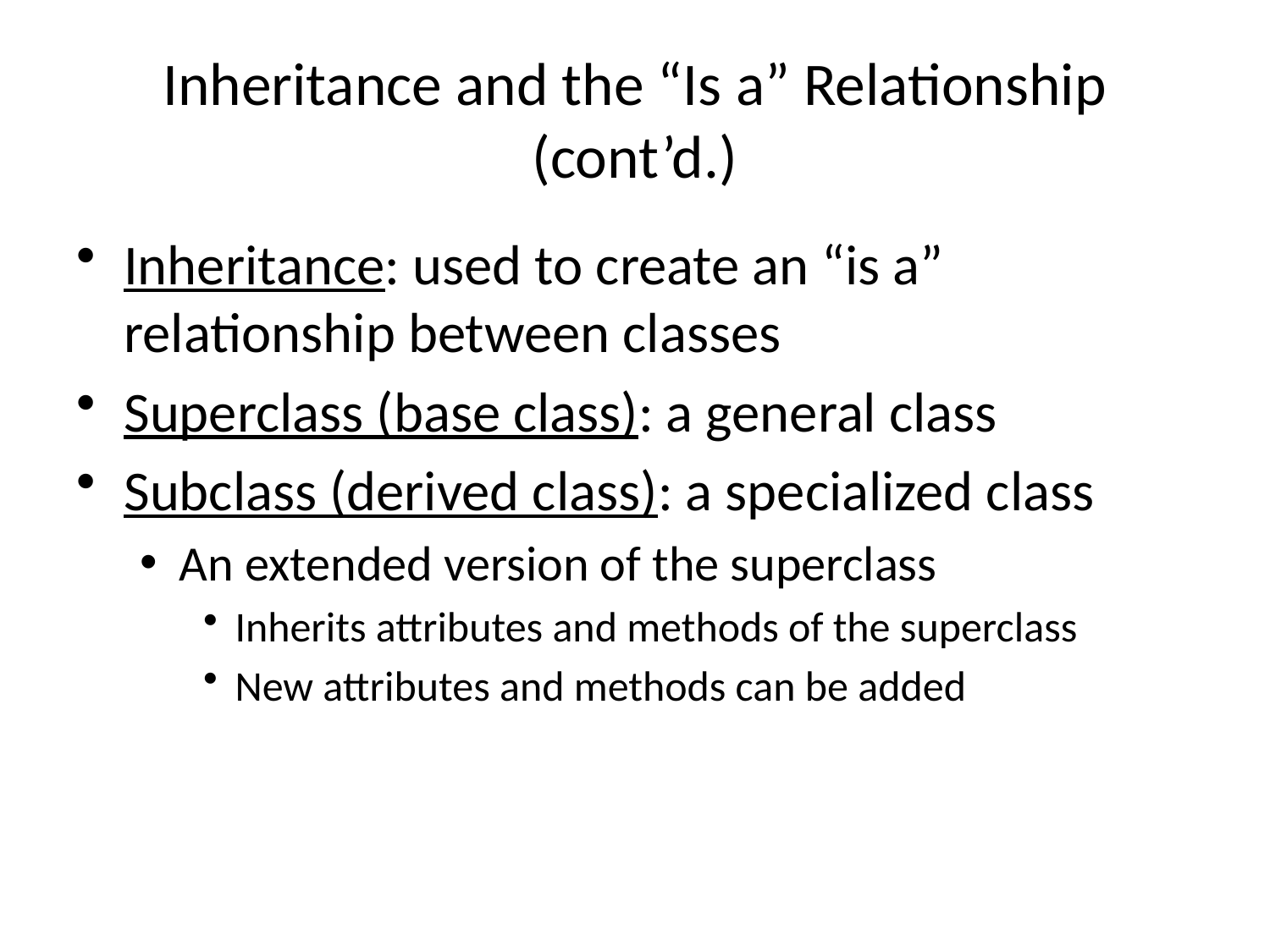

# Inheritance and the “Is a” Relationship (cont’d.)
Inheritance: used to create an “is a” relationship between classes
Superclass (base class): a general class
Subclass (derived class): a specialized class
An extended version of the superclass
Inherits attributes and methods of the superclass
New attributes and methods can be added